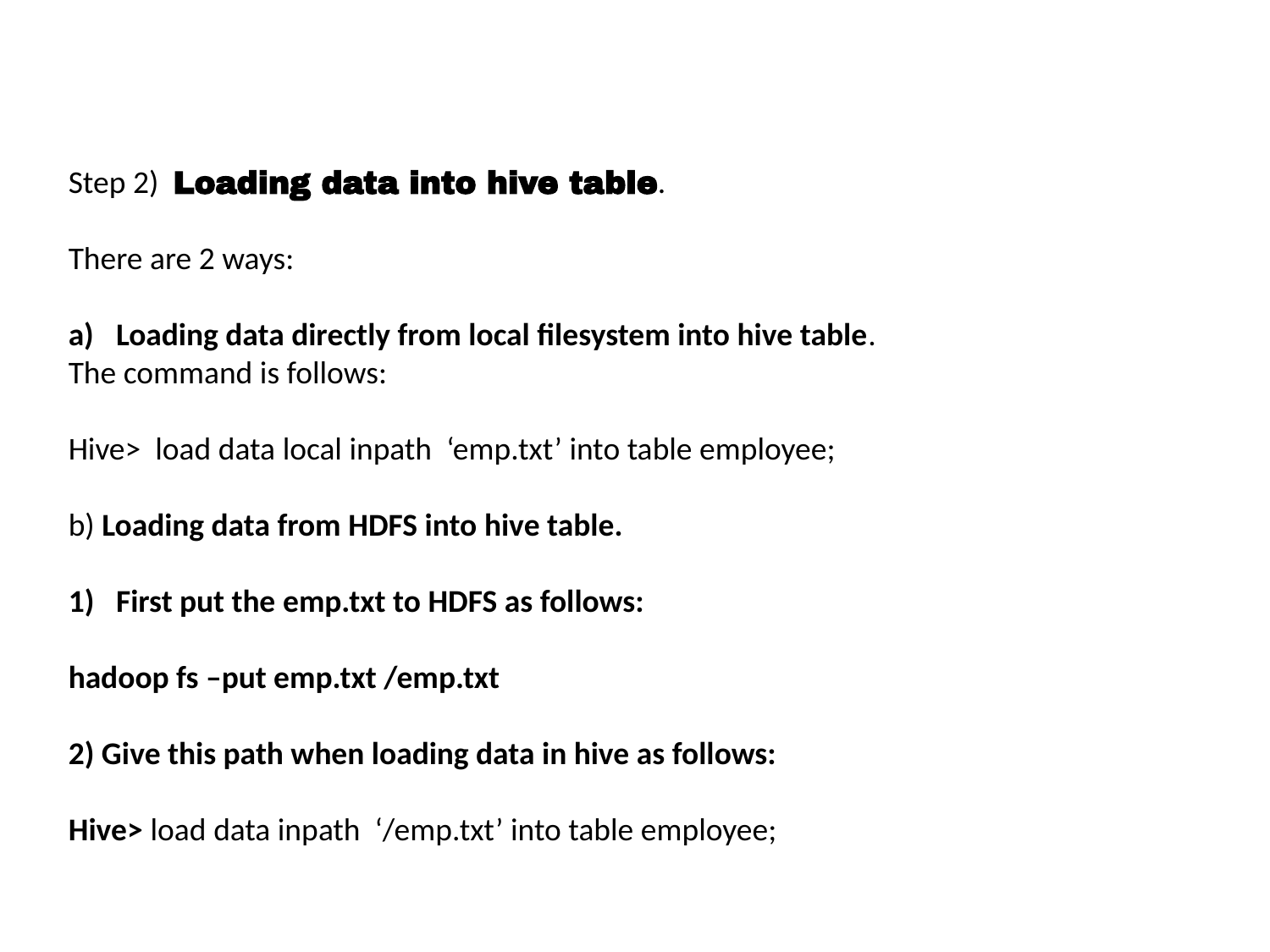

Step 2)  Loading data into hive table.

There are 2 ways:

Loading data directly from local filesystem into hive table.
The command is follows:

Hive>  load data local inpath  ‘emp.txt’ into table employee;

b) Loading data from HDFS into hive table.

First put the emp.txt to HDFS as follows:

hadoop fs –put emp.txt /emp.txt

2) Give this path when loading data in hive as follows:

Hive> load data inpath  ‘/emp.txt’ into table employee;